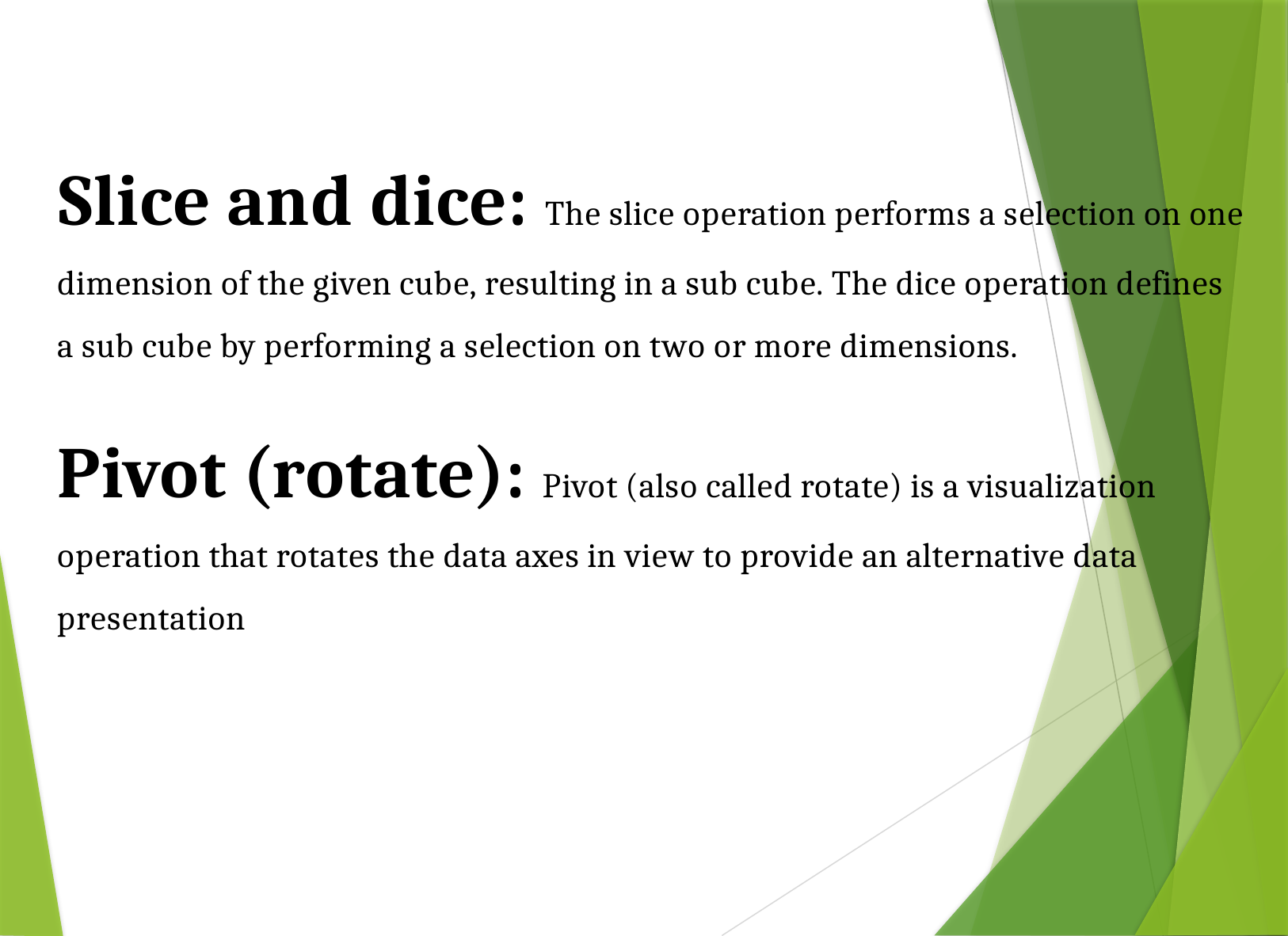

Slice and dice: The slice operation performs a selection on one dimension of the given cube, resulting in a sub cube. The dice operation defines a sub cube by performing a selection on two or more dimensions.
Pivot (rotate): Pivot (also called rotate) is a visualization operation that rotates the data axes in view to provide an alternative data presentation